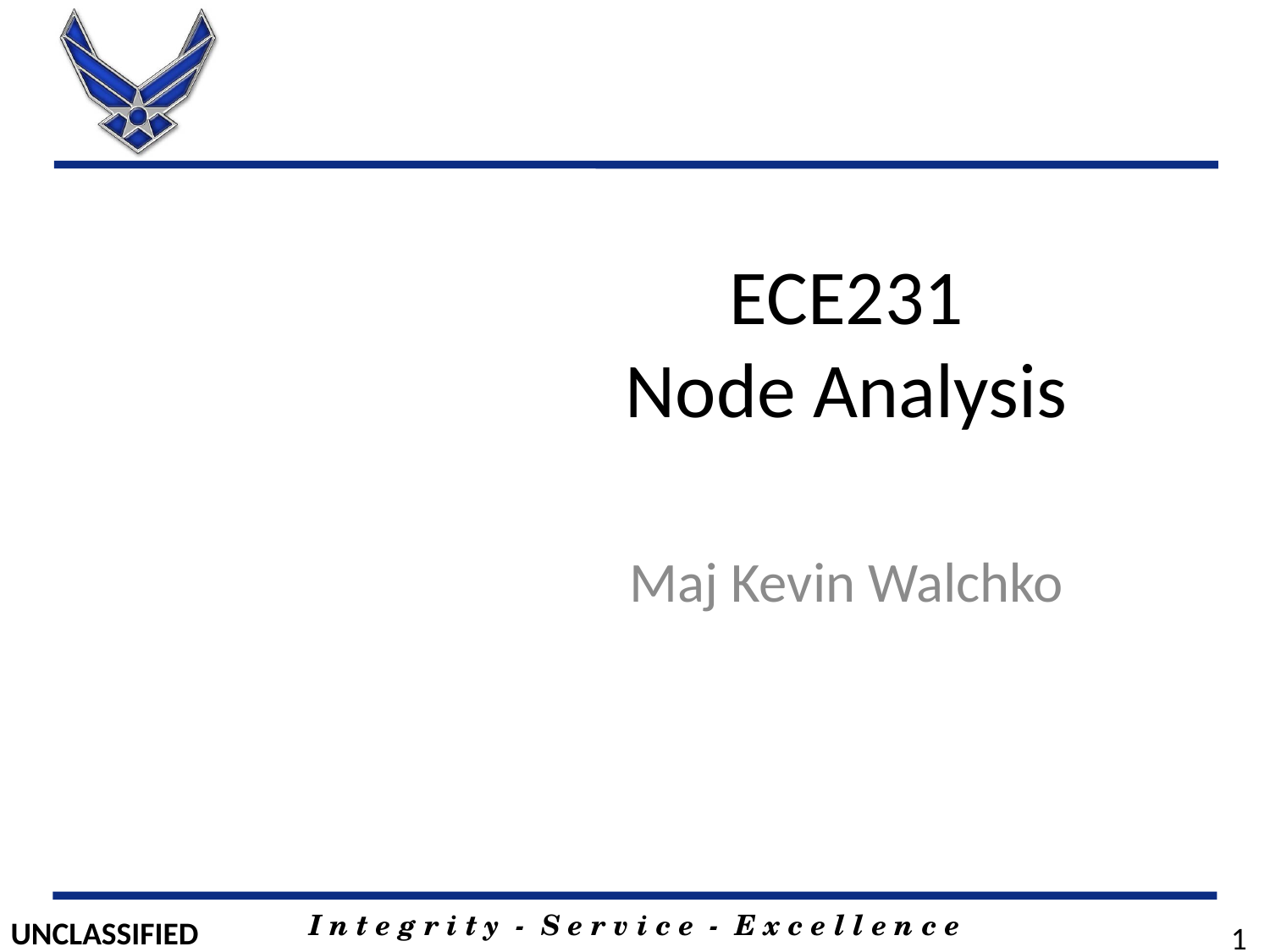

# ECE231 Node Analysis
Maj Kevin Walchko
1